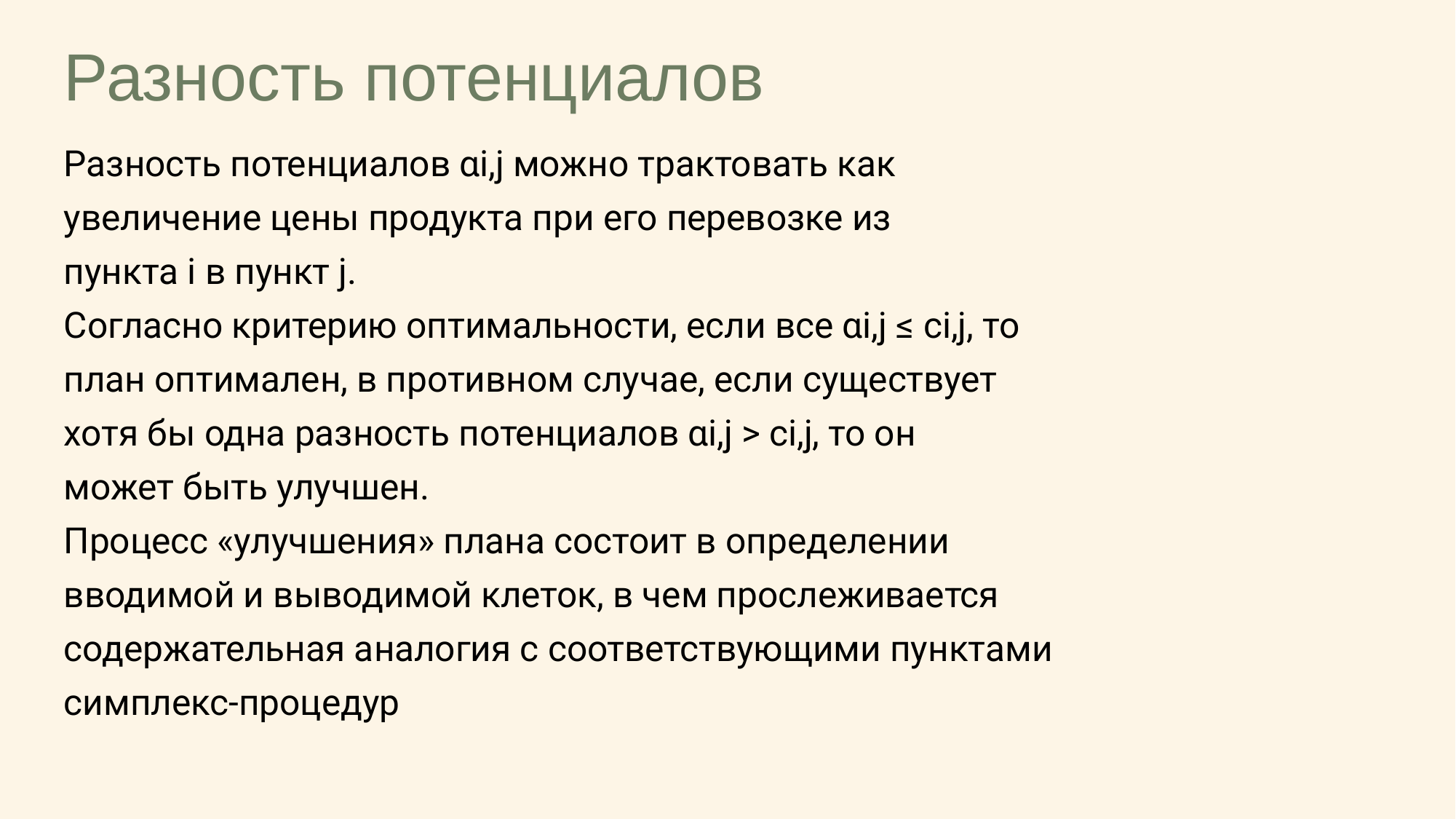

# Разность потенциалов
Разность потенциалов αi,j можно трактовать как
увеличение цены продукта при его перевозке из
пункта i в пункт j.
Согласно критерию оптимальности, если все αi,j ≤ сi,j, то
план оптимален, в противном случае, если существует
хотя бы одна разность потенциалов αi,j > сi,j, то он
может быть улучшен.
Процесс «улучшения» плана состоит в определении
вводимой и выводимой клеток, в чем прослеживается
содержательная аналогия с соответствующими пунктами
симплекс-процедур